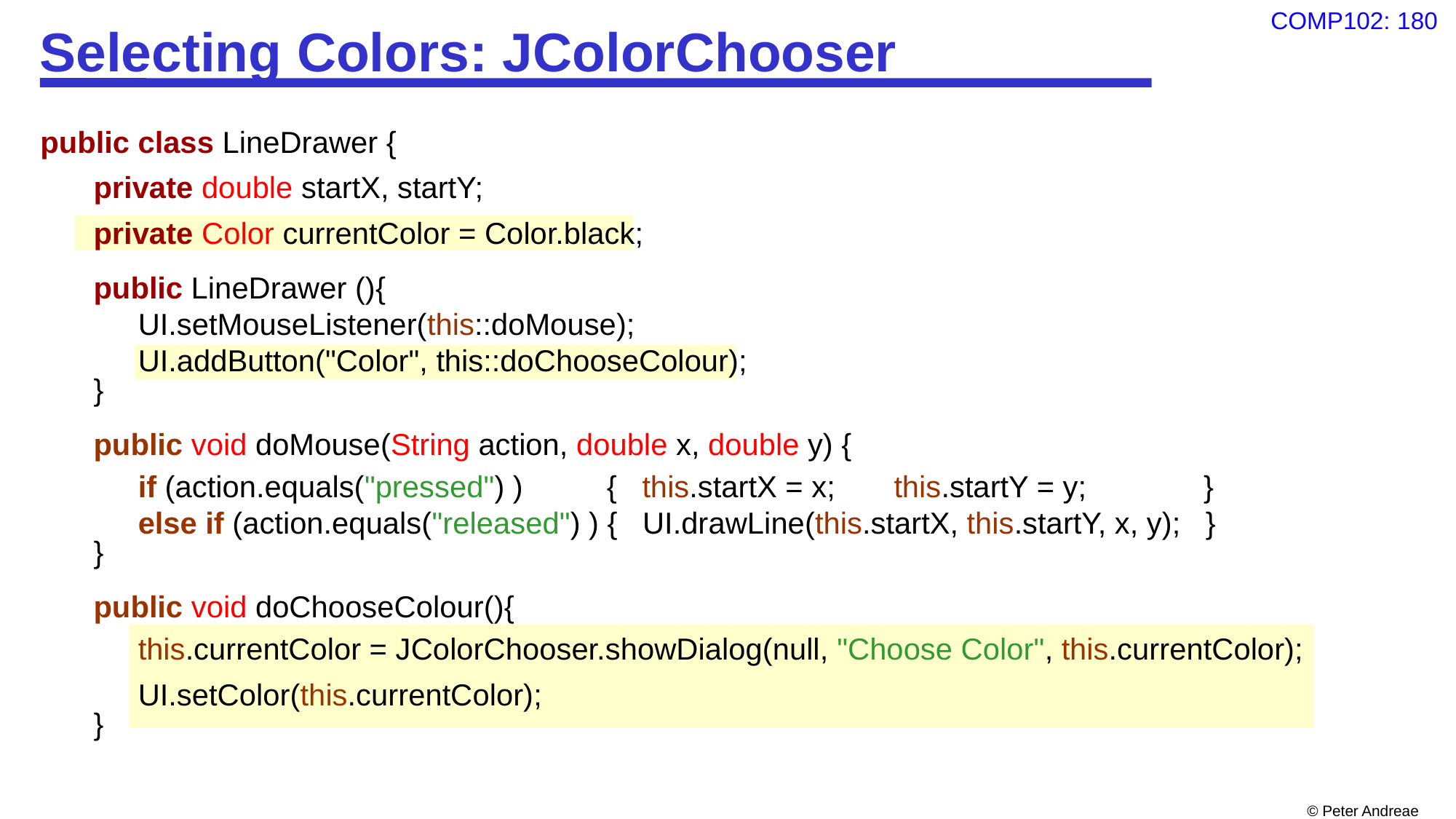

# Selecting Colors: JColorChooser
public class LineDrawer {
private double startX, startY;
private Color currentColor = Color.black;
public LineDrawer (){
UI.setMouseListener(this::doMouse);
UI.addButton("Color", this::doChooseColour);
}
public void doMouse(String action, double x, double y) {
if (action.equals("pressed") )          {   this.startX = x;       this.startY = y;              }
else if (action.equals("released") ) {   UI.drawLine(this.startX, this.startY, x, y);   }
}
public void doChooseColour(){
this.currentColor = JColorChooser.showDialog(null, "Choose Color", this.currentColor);
UI.setColor(this.currentColor);
}